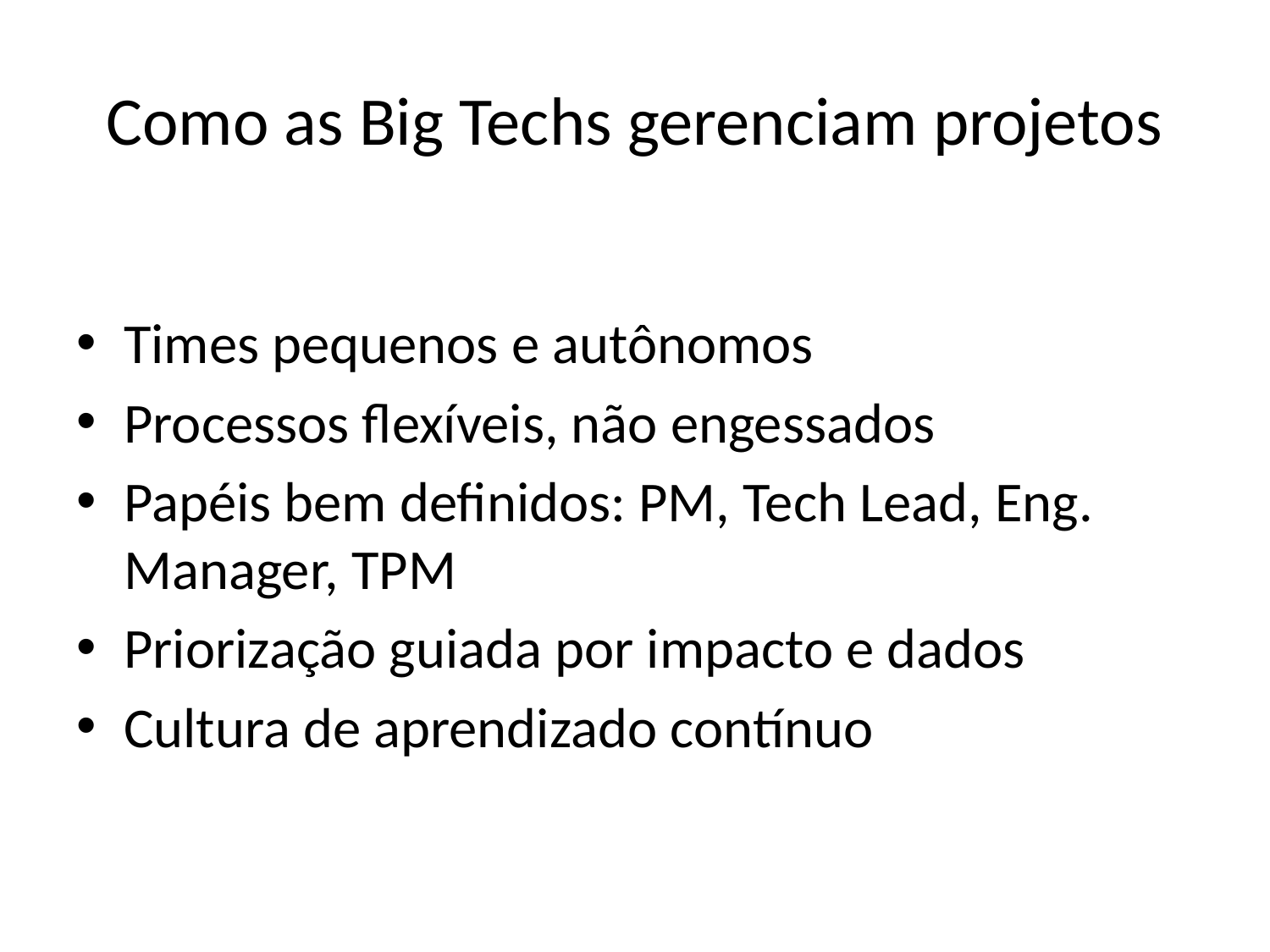

# Como as Big Techs gerenciam projetos

Times pequenos e autônomos
Processos flexíveis, não engessados
Papéis bem definidos: PM, Tech Lead, Eng. Manager, TPM
Priorização guiada por impacto e dados
Cultura de aprendizado contínuo